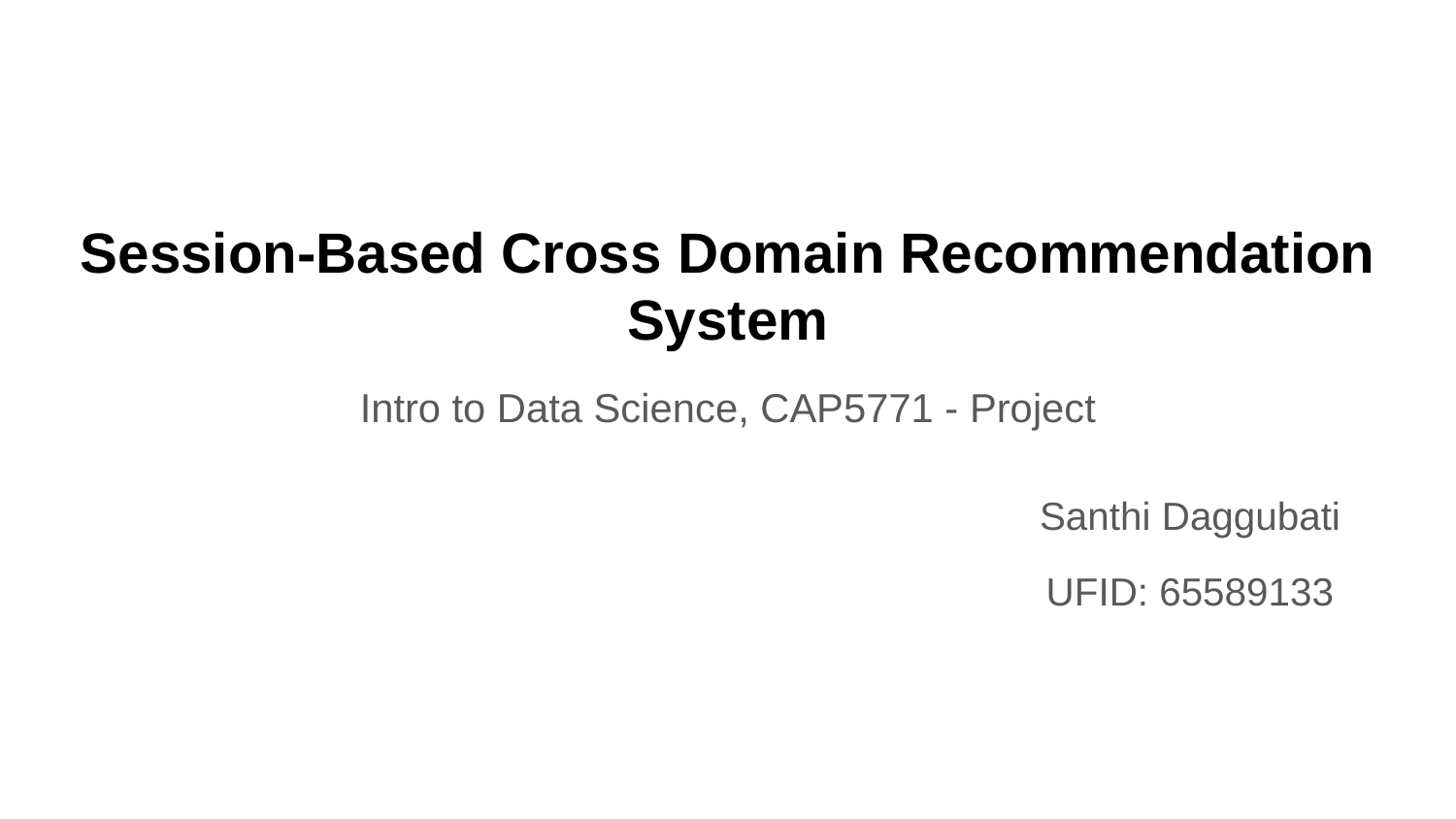

# Session-Based Cross Domain Recommendation System
Intro to Data Science, CAP5771 - Project
Santhi Daggubati

UFID: 65589133